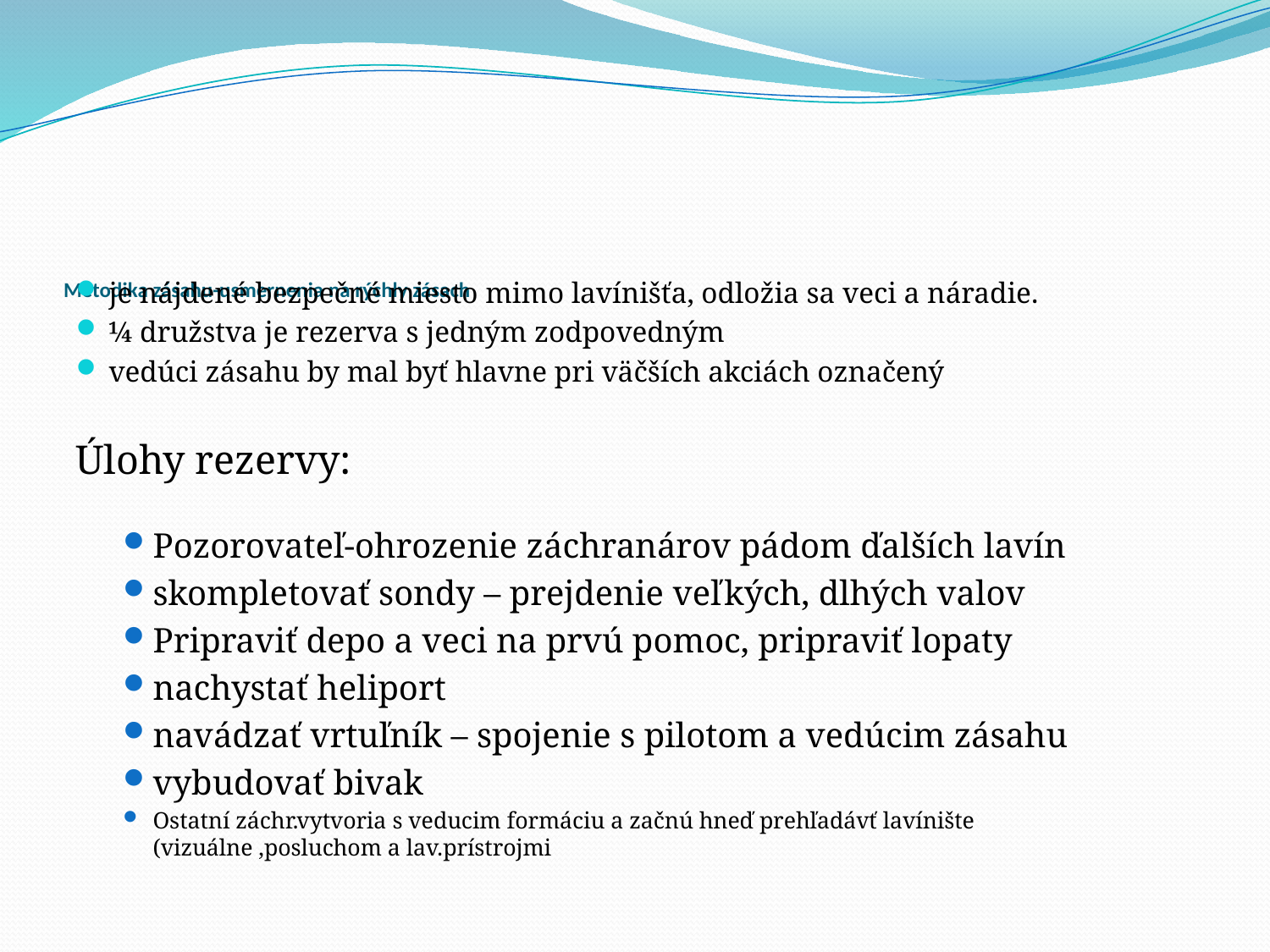

# Metodika zásahu-usmernenia na rýchly zásach
je nájdené bezpečné miesto mimo lavínišťa, odložia sa veci a náradie.
¼ družstva je rezerva s jedným zodpovedným
vedúci zásahu by mal byť hlavne pri väčších akciách označený

Úlohy rezervy:

Pozorovateľ-ohrozenie záchranárov pádom ďalších lavín
skompletovať sondy – prejdenie veľkých, dlhých valov
Pripraviť depo a veci na prvú pomoc, pripraviť lopaty
nachystať heliport
navádzať vrtuľník – spojenie s pilotom a vedúcim zásahu
vybudovať bivak
Ostatní záchr.vytvoria s veducim formáciu a začnú hneď prehľadávť lavínište (vizuálne ,posluchom a lav.prístrojmi